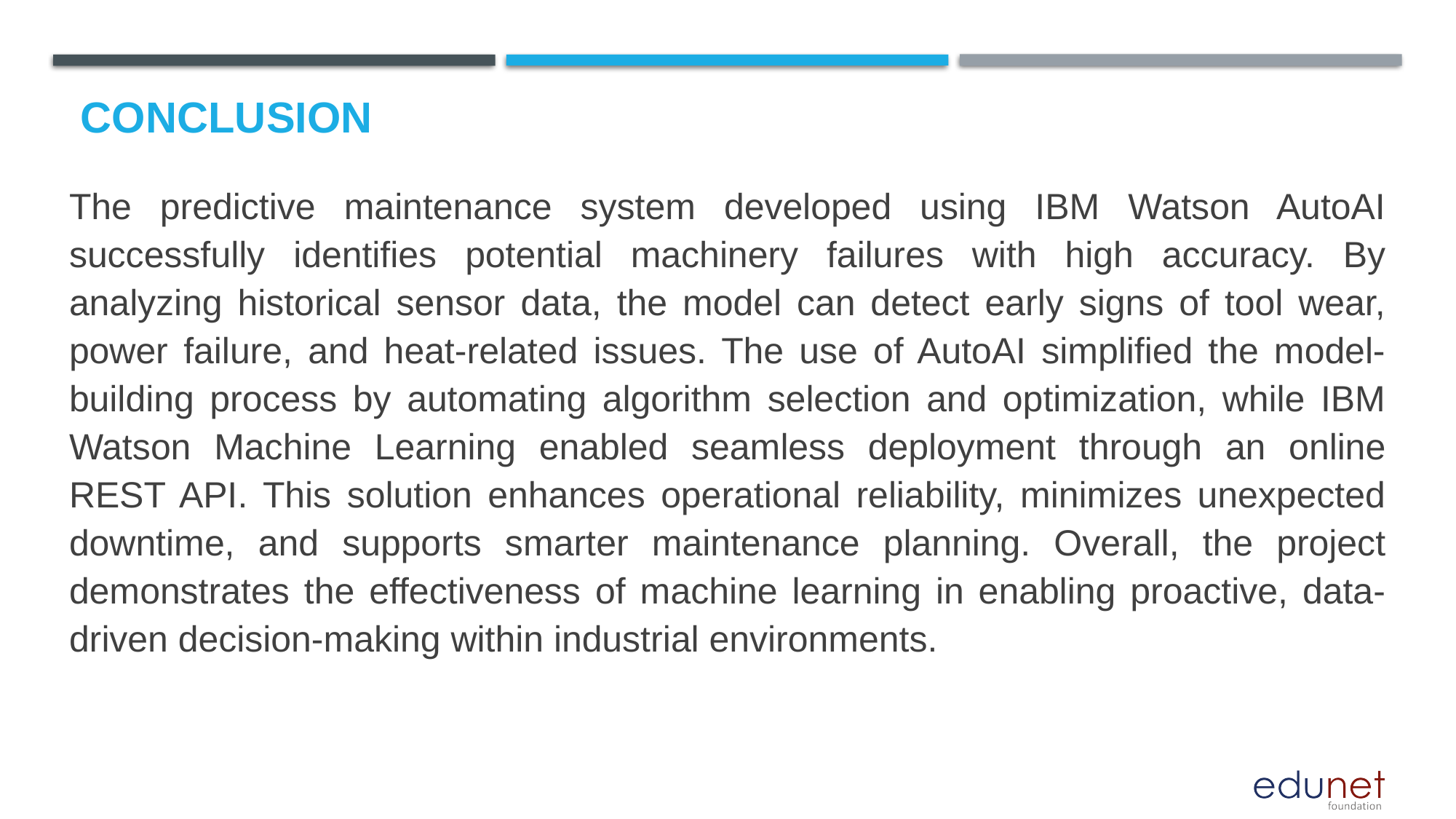

The predictive maintenance system developed using IBM Watson AutoAI successfully identifies potential machinery failures with high accuracy. By analyzing historical sensor data, the model can detect early signs of tool wear, power failure, and heat-related issues. The use of AutoAI simplified the model-building process by automating algorithm selection and optimization, while IBM Watson Machine Learning enabled seamless deployment through an online REST API. This solution enhances operational reliability, minimizes unexpected downtime, and supports smarter maintenance planning. Overall, the project demonstrates the effectiveness of machine learning in enabling proactive, data-driven decision-making within industrial environments.
# Conclusion